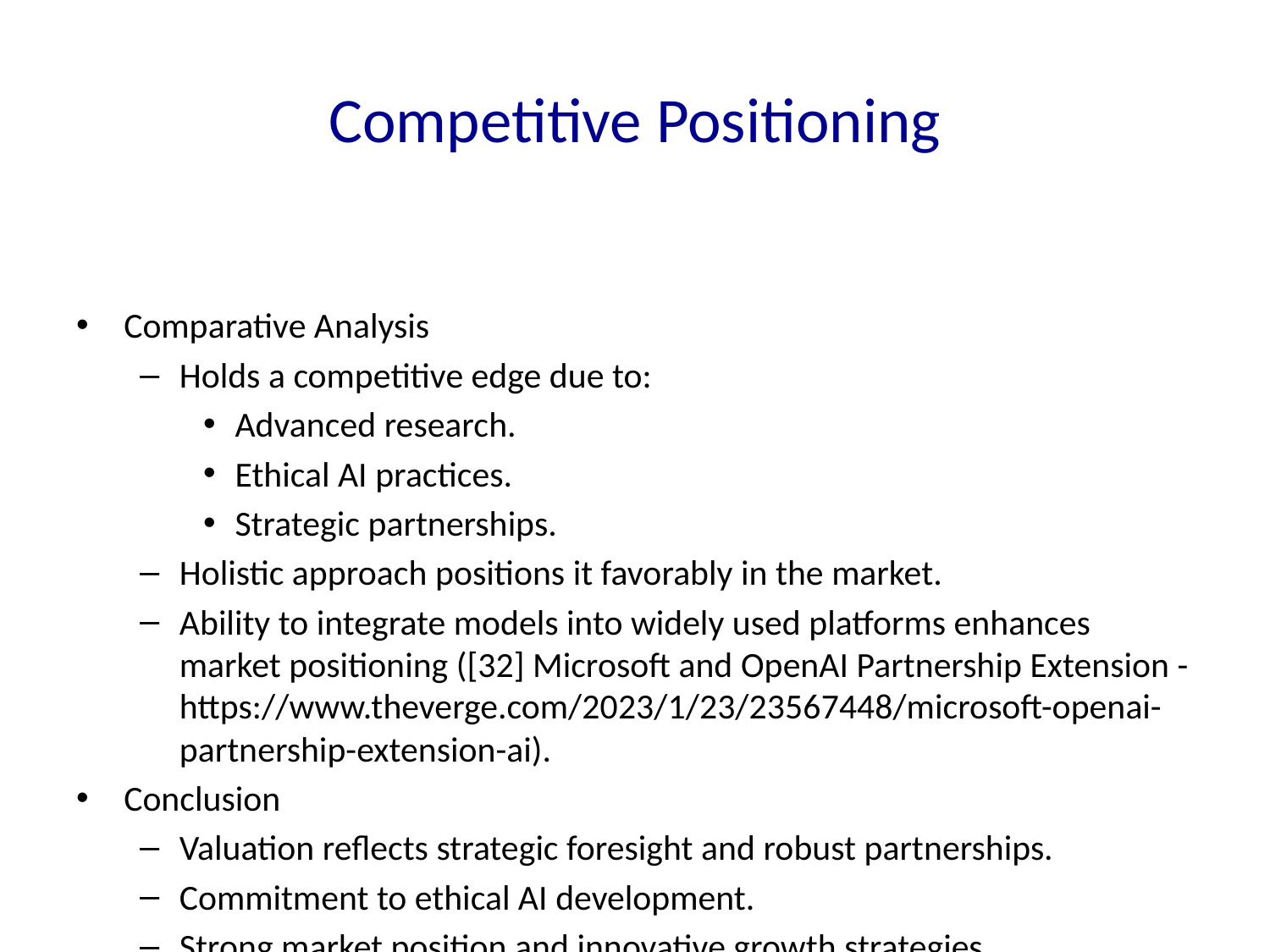

# Competitive Positioning

Comparative Analysis
Holds a competitive edge due to:
Advanced research.
Ethical AI practices.
Strategic partnerships.
Holistic approach positions it favorably in the market.
Ability to integrate models into widely used platforms enhances market positioning ([32] Microsoft and OpenAI Partnership Extension - https://www.theverge.com/2023/1/23/23567448/microsoft-openai-partnership-extension-ai).
Conclusion
Valuation reflects strategic foresight and robust partnerships.
Commitment to ethical AI development.
Strong market position and innovative growth strategies.
Well-positioned to capitalize on emerging opportunities.